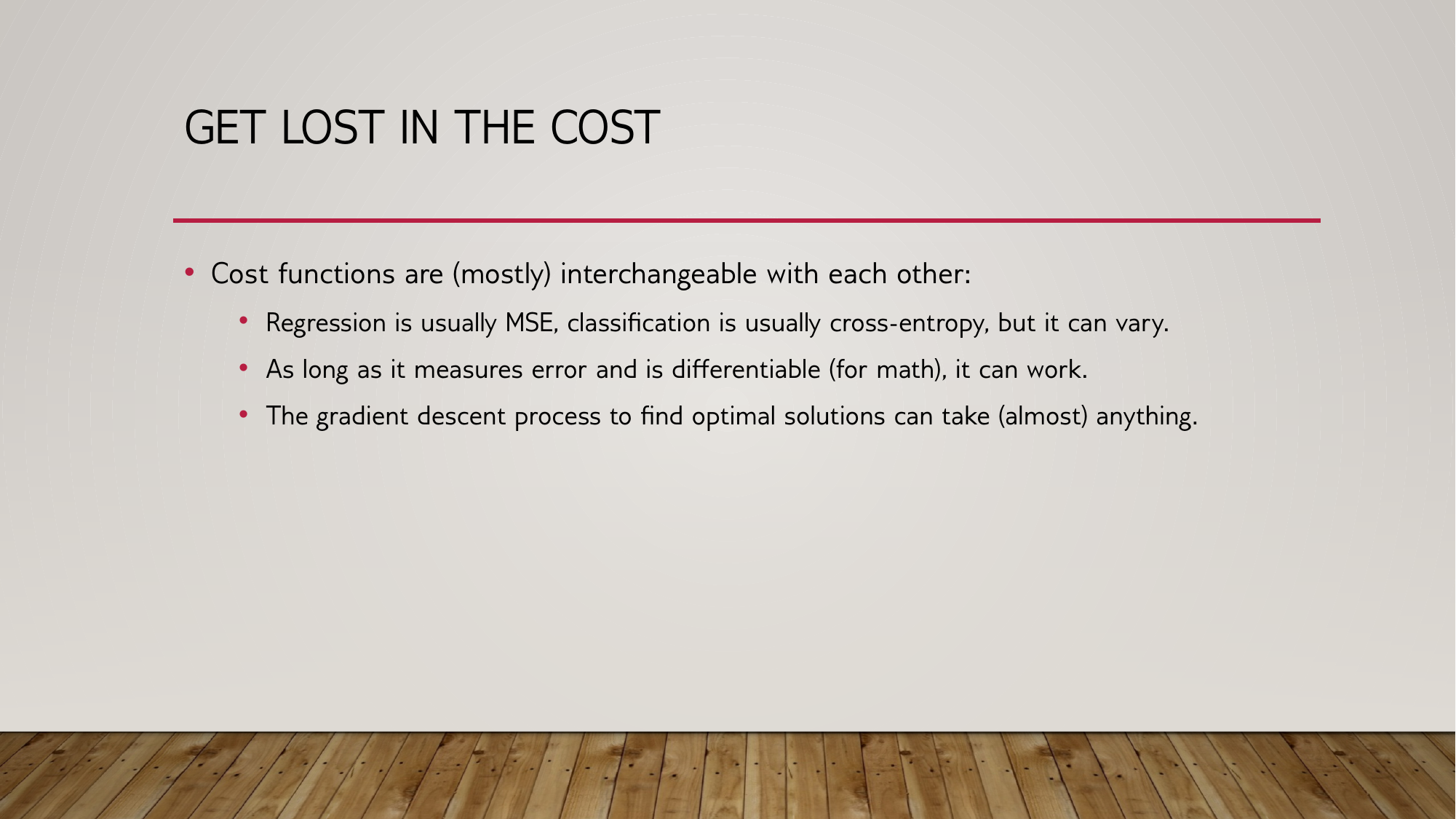

# Get Lost in the Cost
Cost functions are (mostly) interchangeable with each other:
Regression is usually MSE, classification is usually cross-entropy, but it can vary.
As long as it measures error and is differentiable (for math), it can work.
The gradient descent process to find optimal solutions can take (almost) anything.